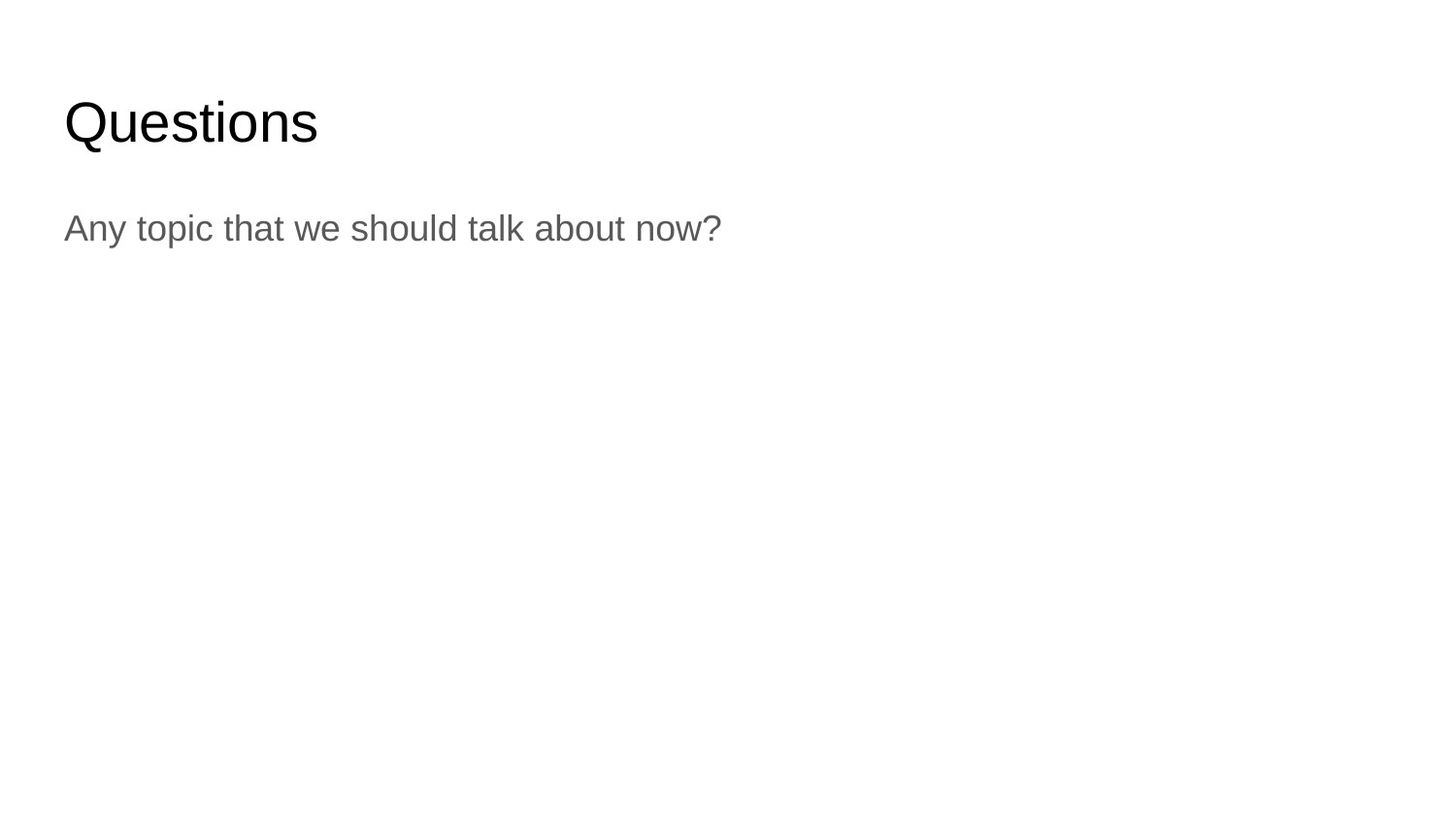

# Questions
Any topic that we should talk about now?